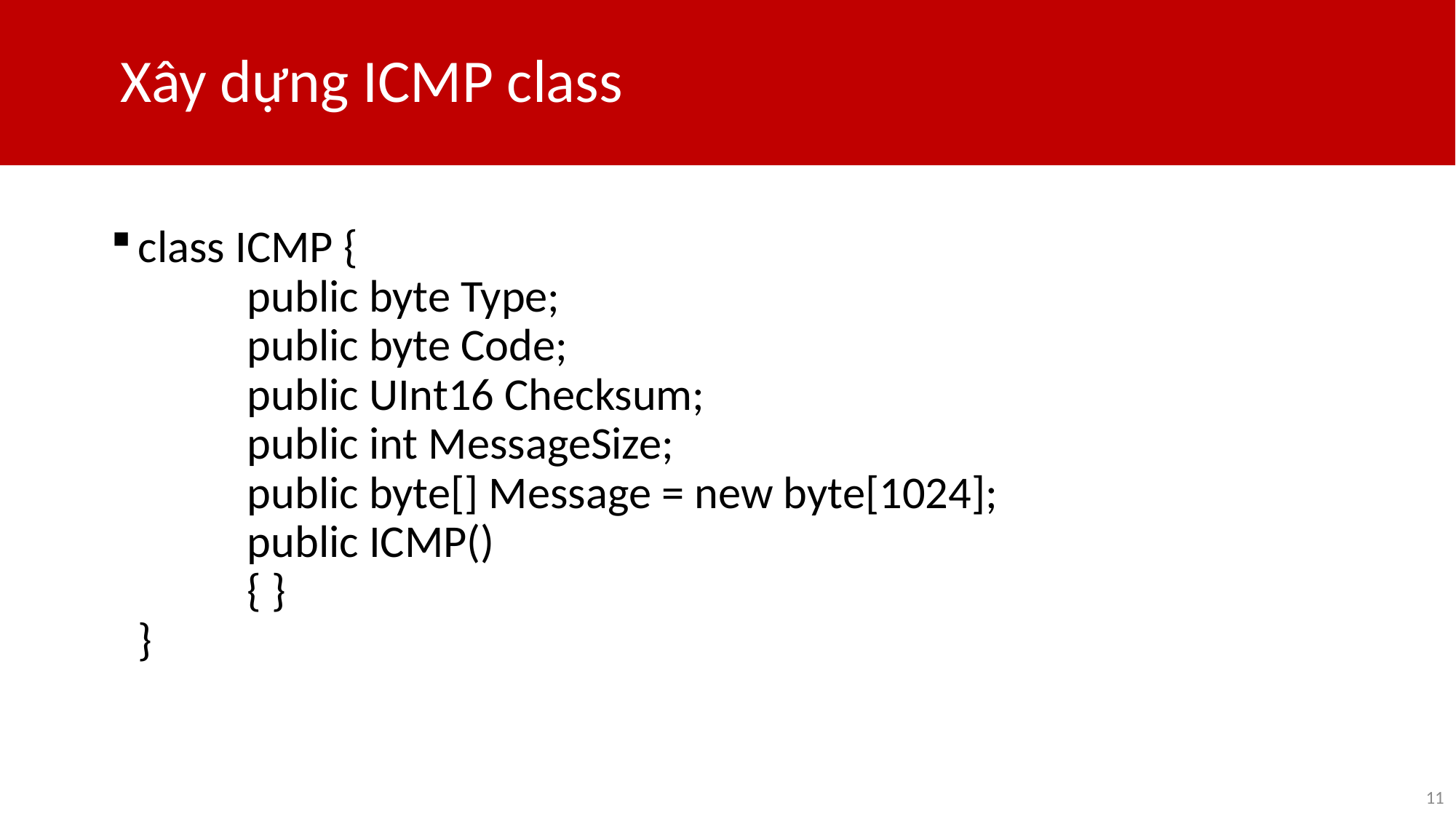

# Xây dựng ICMP class
class ICMP {
	public byte Type;
	public byte Code;
	public UInt16 Checksum;
	public int MessageSize;
	public byte[] Message = new byte[1024];
	public ICMP()
	{ }
}
11